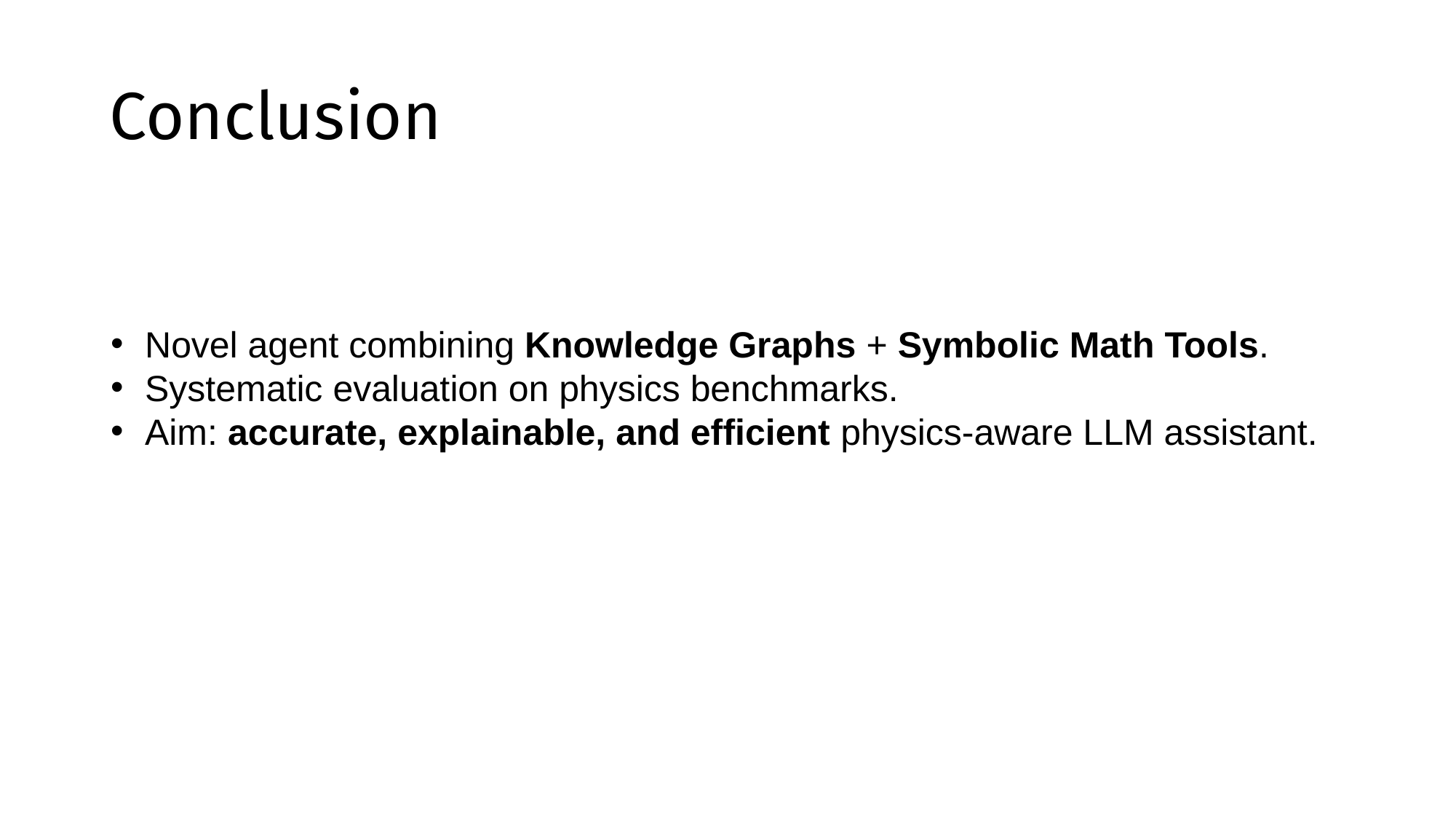

# Conclusion
Novel agent combining Knowledge Graphs + Symbolic Math Tools.
Systematic evaluation on physics benchmarks.
Aim: accurate, explainable, and efficient physics-aware LLM assistant.